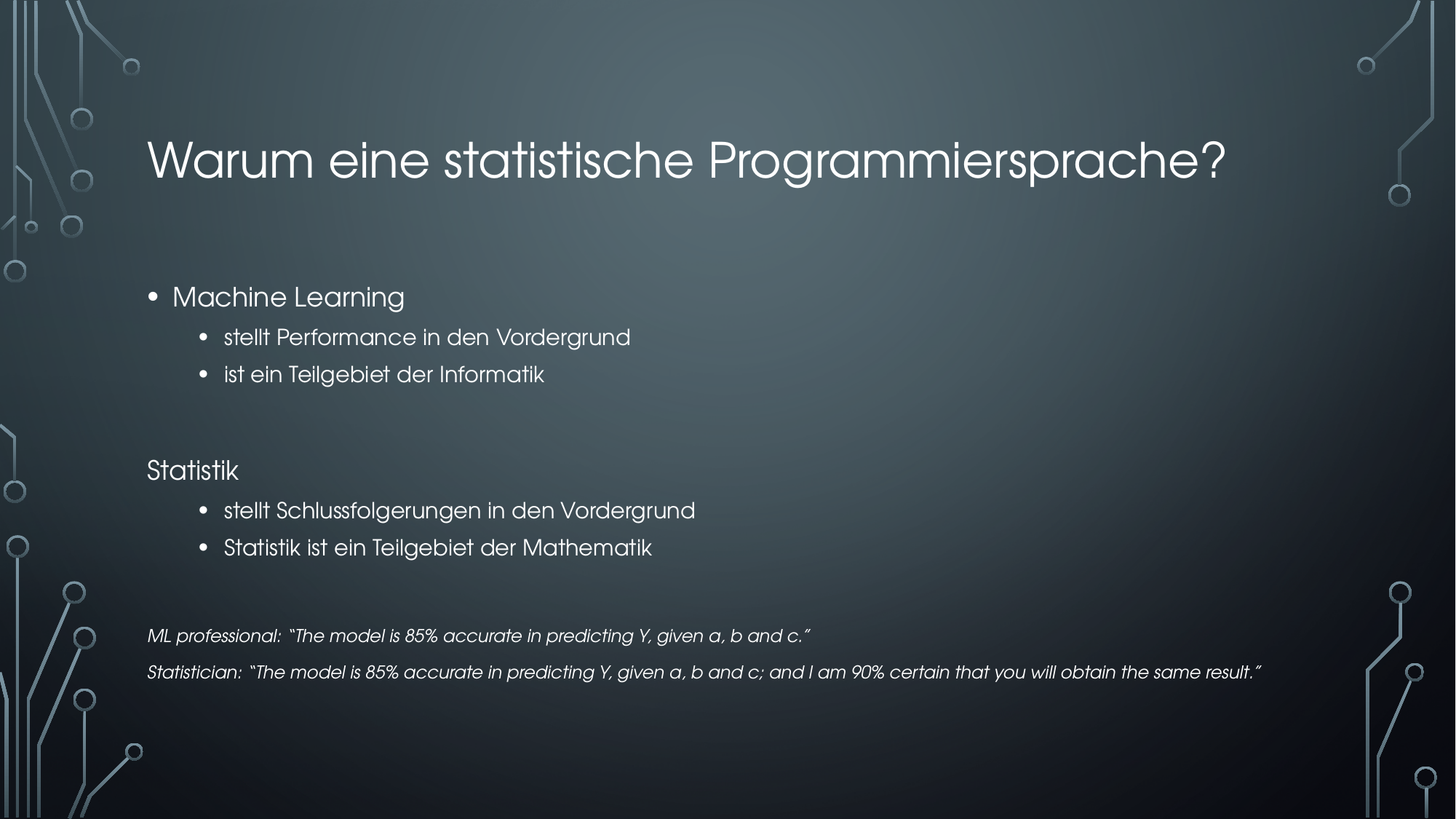

# Warum eine statistische Programmiersprache?
Machine Learning
stellt Performance in den Vordergrund
ist ein Teilgebiet der Informatik

Statistik
stellt Schlussfolgerungen in den Vordergrund
Statistik ist ein Teilgebiet der Mathematik

ML professional: “The model is 85% accurate in predicting Y, given a, b and c.”
Statistician: “The model is 85% accurate in predicting Y, given a, b and c; and I am 90% certain that you will obtain the same result.”